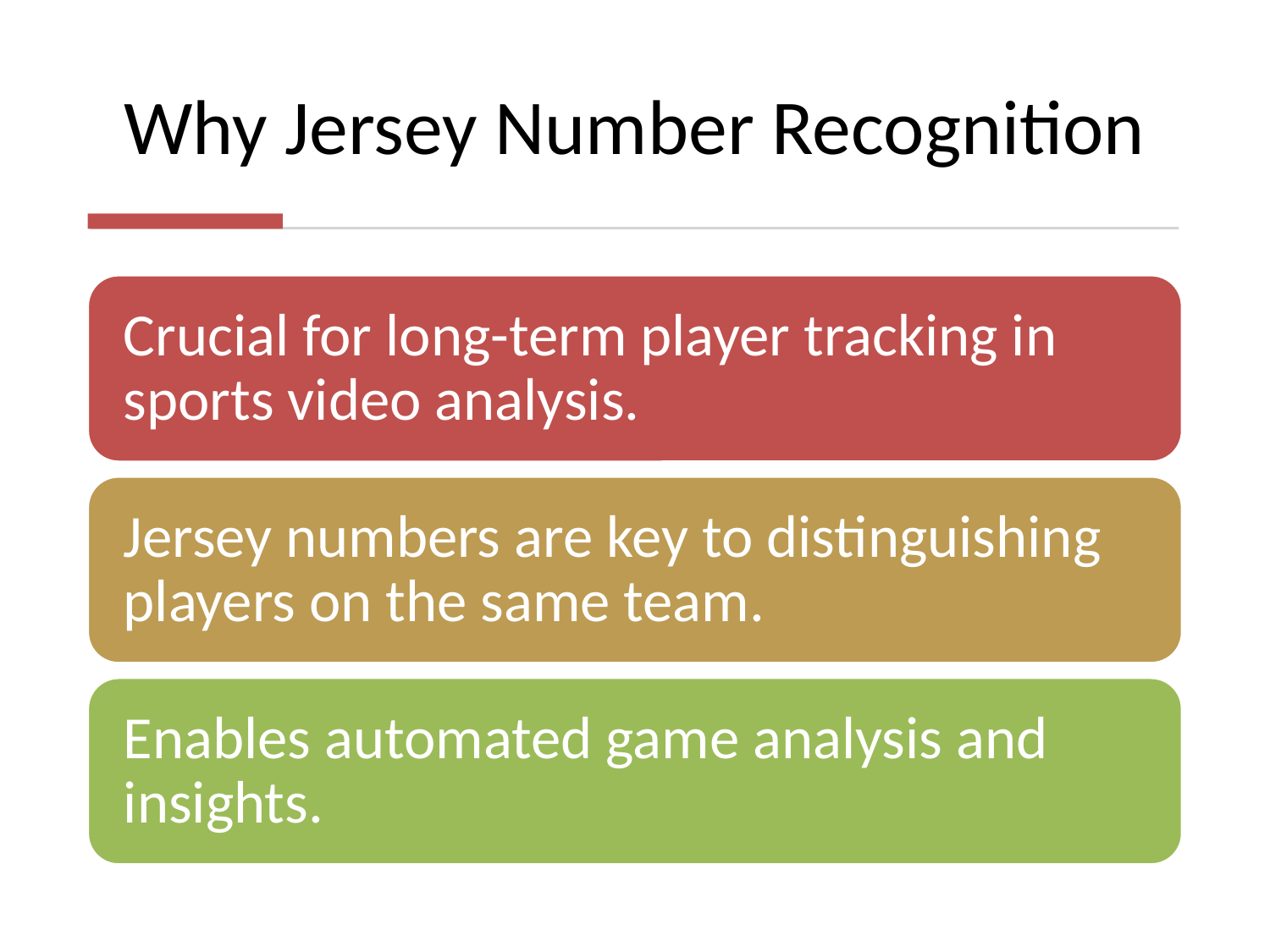

# Why Jersey Number Recognition

Crucial for long-term player tracking in sports video analysis.
Jersey numbers are key to distinguishing players on the same team.
Enables automated game analysis and insights.